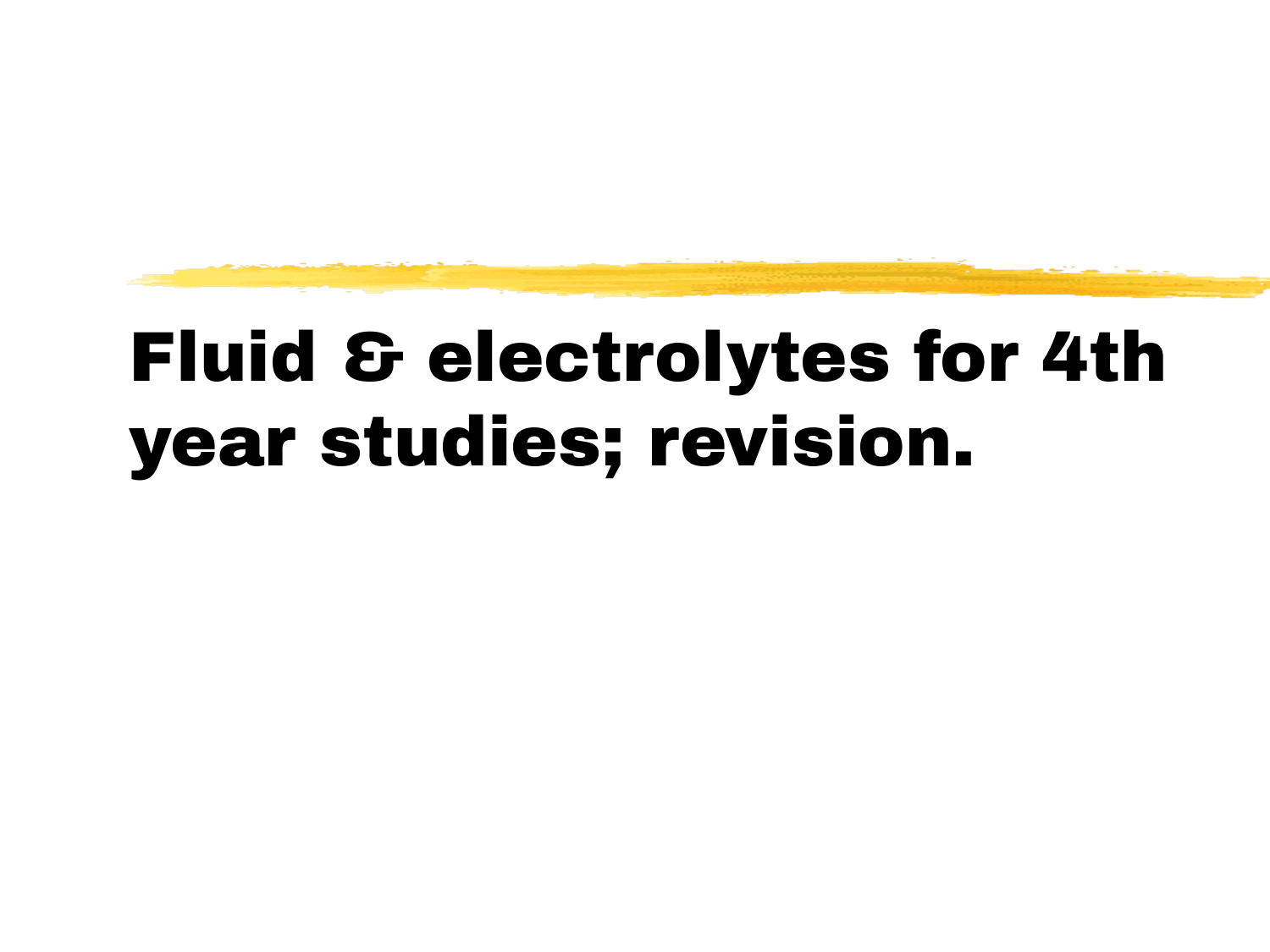

# Fluid & electrolytes for 4th year studies; revision.